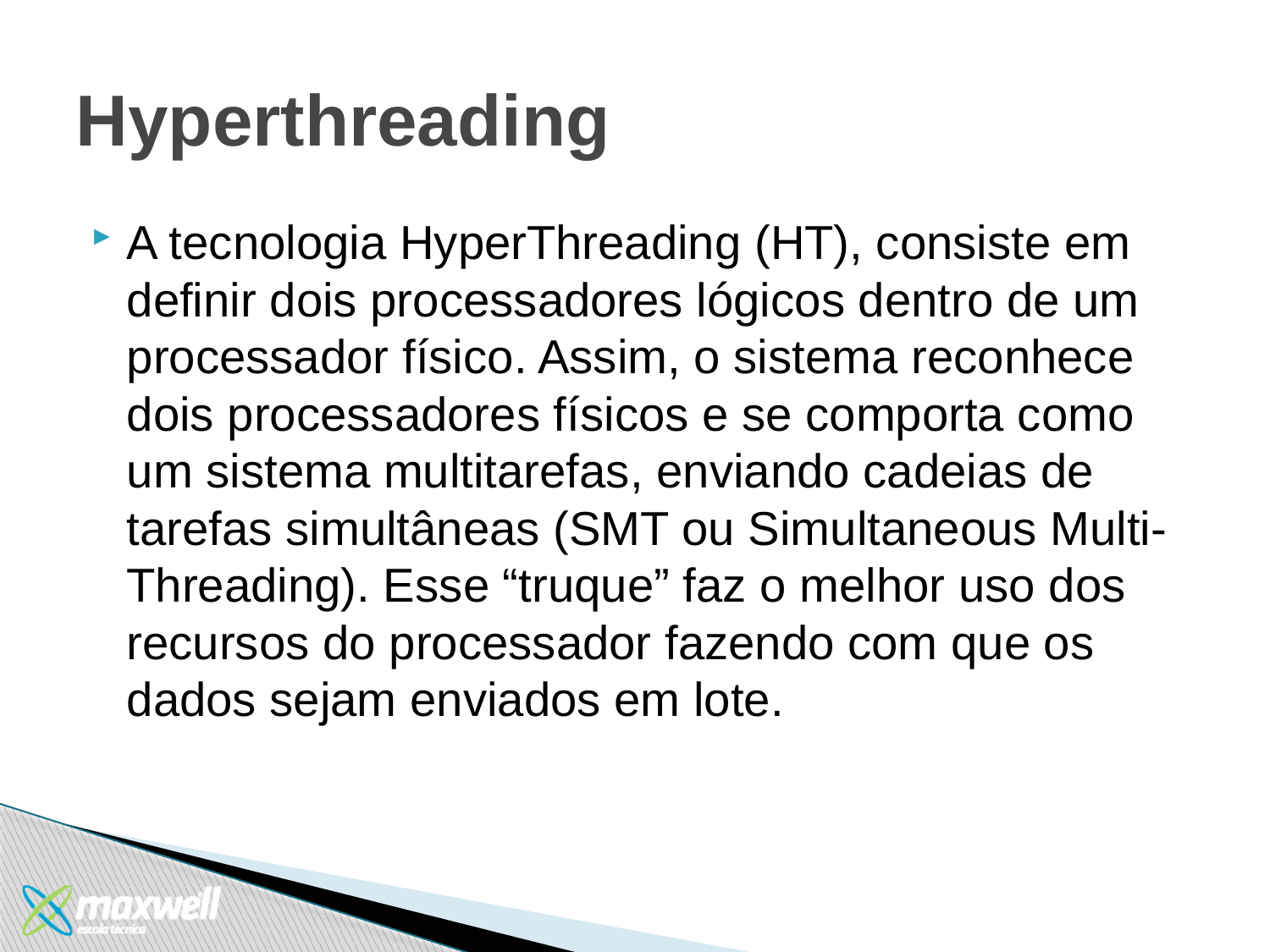

# Hyperthreading
A tecnologia HyperThreading (HT), consiste em definir dois processadores lógicos dentro de um processador físico. Assim, o sistema reconhece dois processadores físicos e se comporta como um sistema multitarefas, enviando cadeias de tarefas simultâneas (SMT ou Simultaneous Multi-Threading). Esse “truque” faz o melhor uso dos recursos do processador fazendo com que os dados sejam enviados em lote.